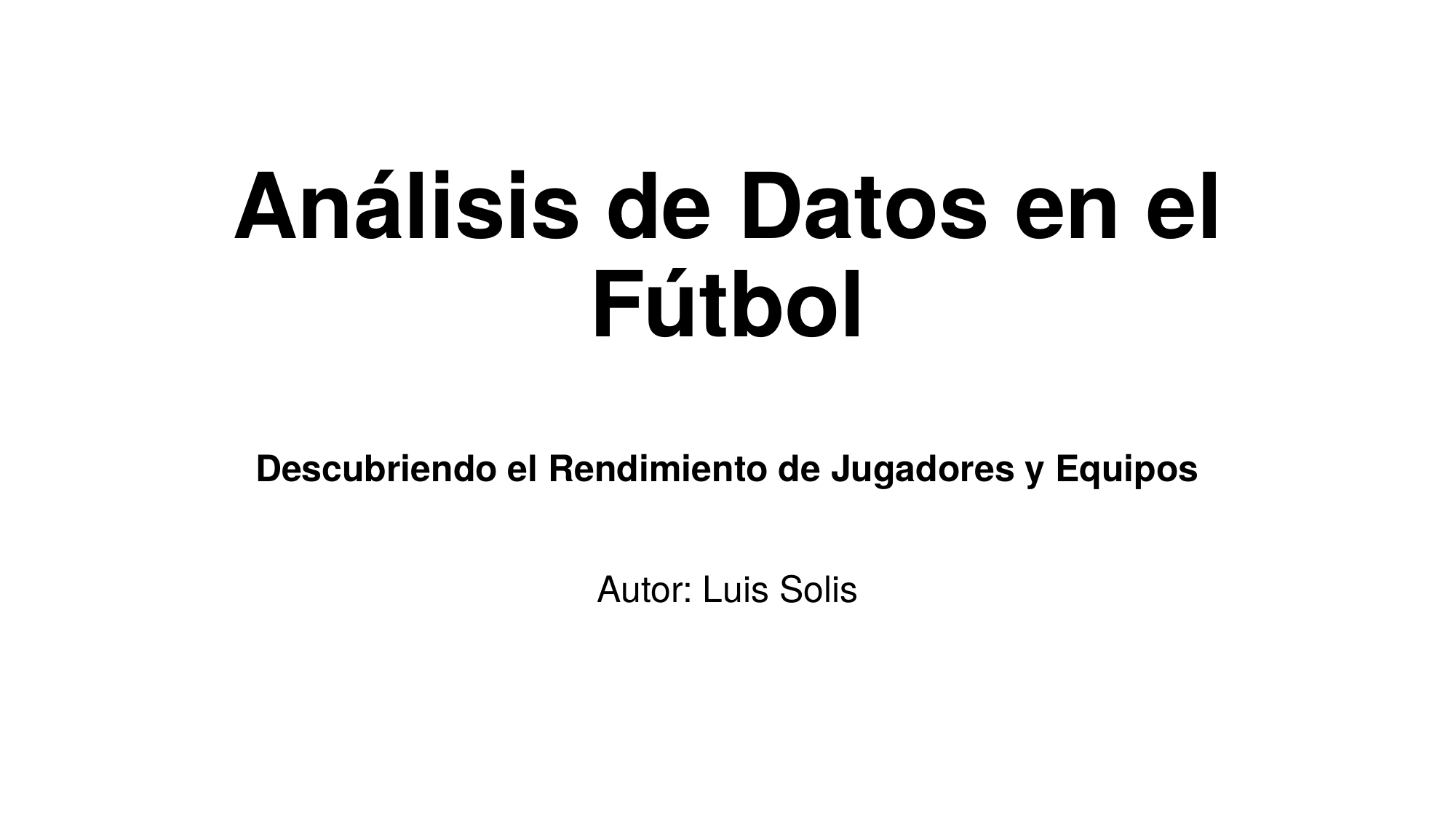

# Análisis de Datos en el Fútbol
Descubriendo el Rendimiento de Jugadores y Equipos
Autor: Luis Solis